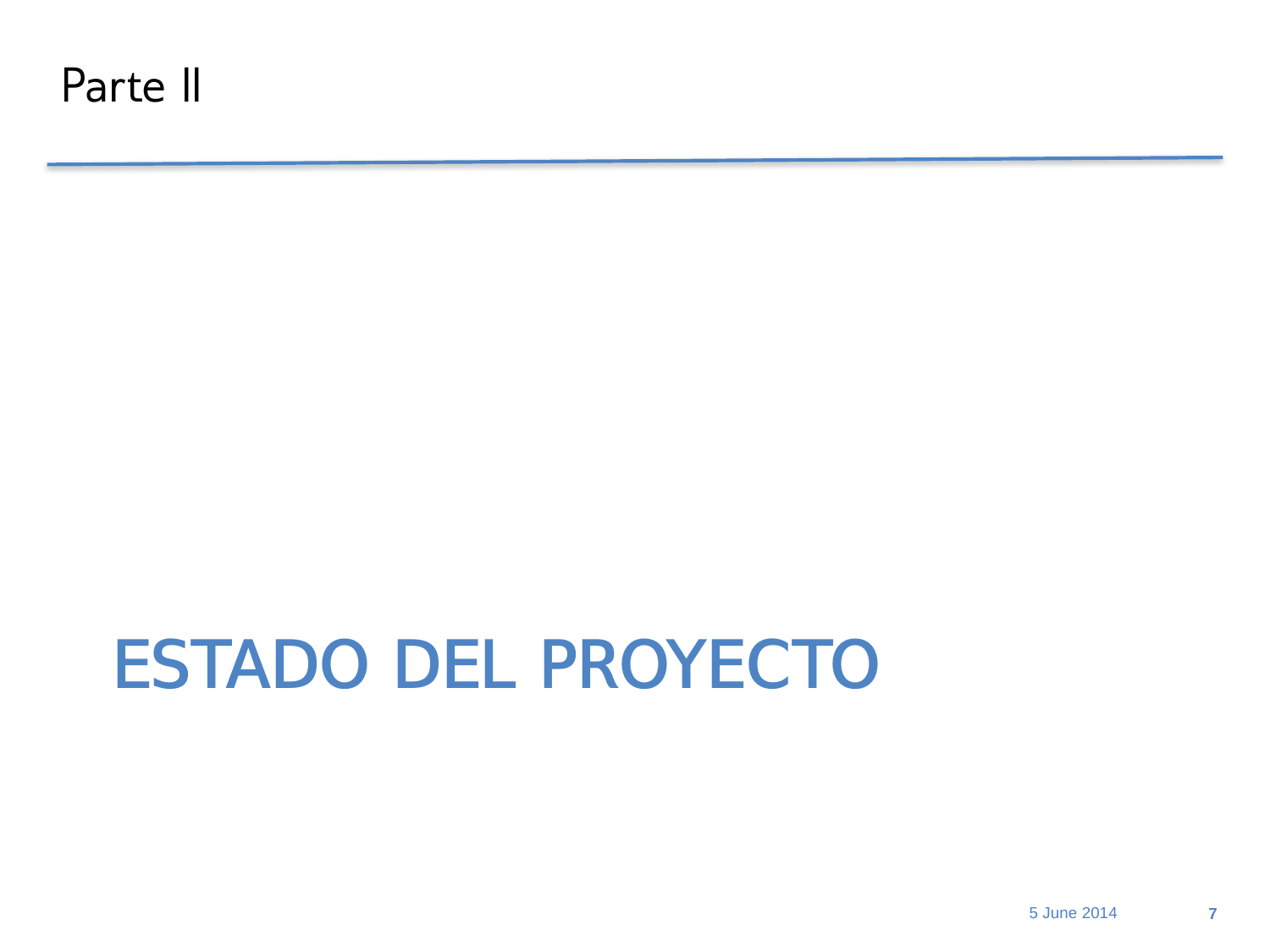

Parte II
# Estado del Proyecto
7